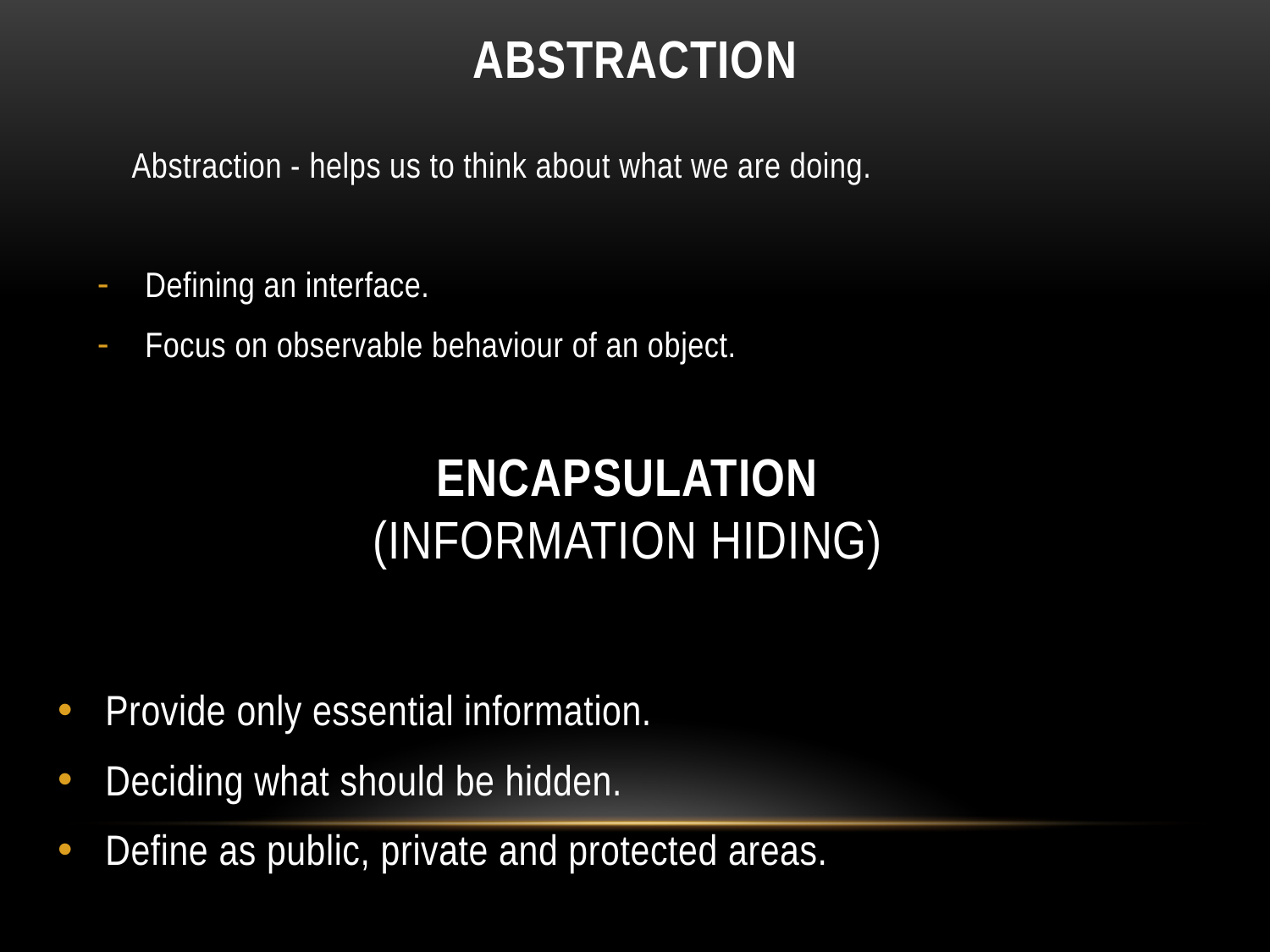

# ABSTRACTION
    Abstraction - helps us to think about what we are doing.

Defining an interface.
Focus on observable behaviour of an object.
ENCAPSULATION
(information hiding)
Provide only essential information.
Deciding what should be hidden.
Define as public, private and protected areas.